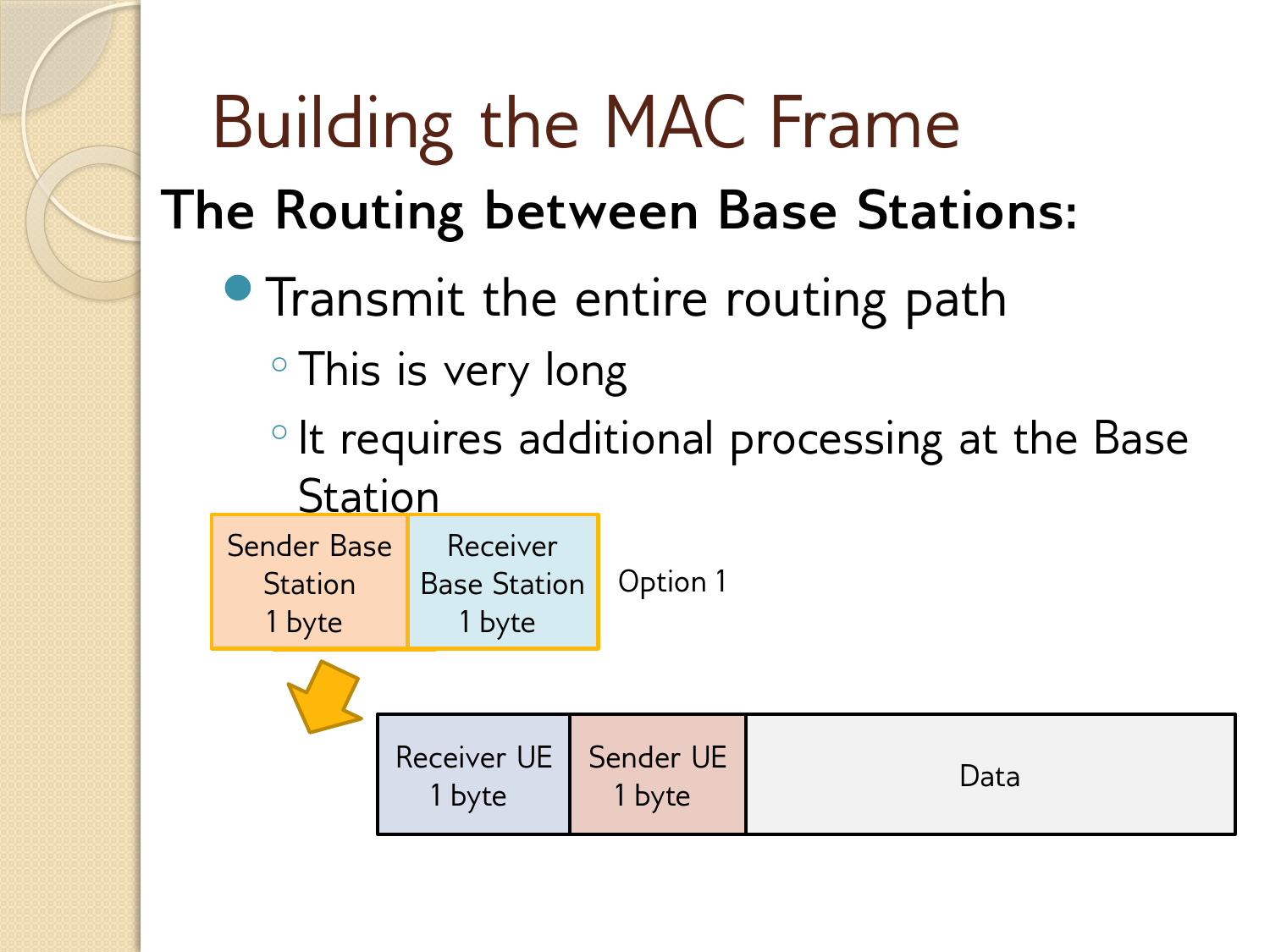

# Building the MAC Frame
The Routing between Base Stations:

Transmit the entire routing path
This is very long
It requires additional processing at the Base Station
Option 1
Sender Base Station
1 byte
Receiver Base Station
1 byte
Option 1
Routing Path
1 bytes

Sender UE
1 byte
Receiver UE
1 byte
Data